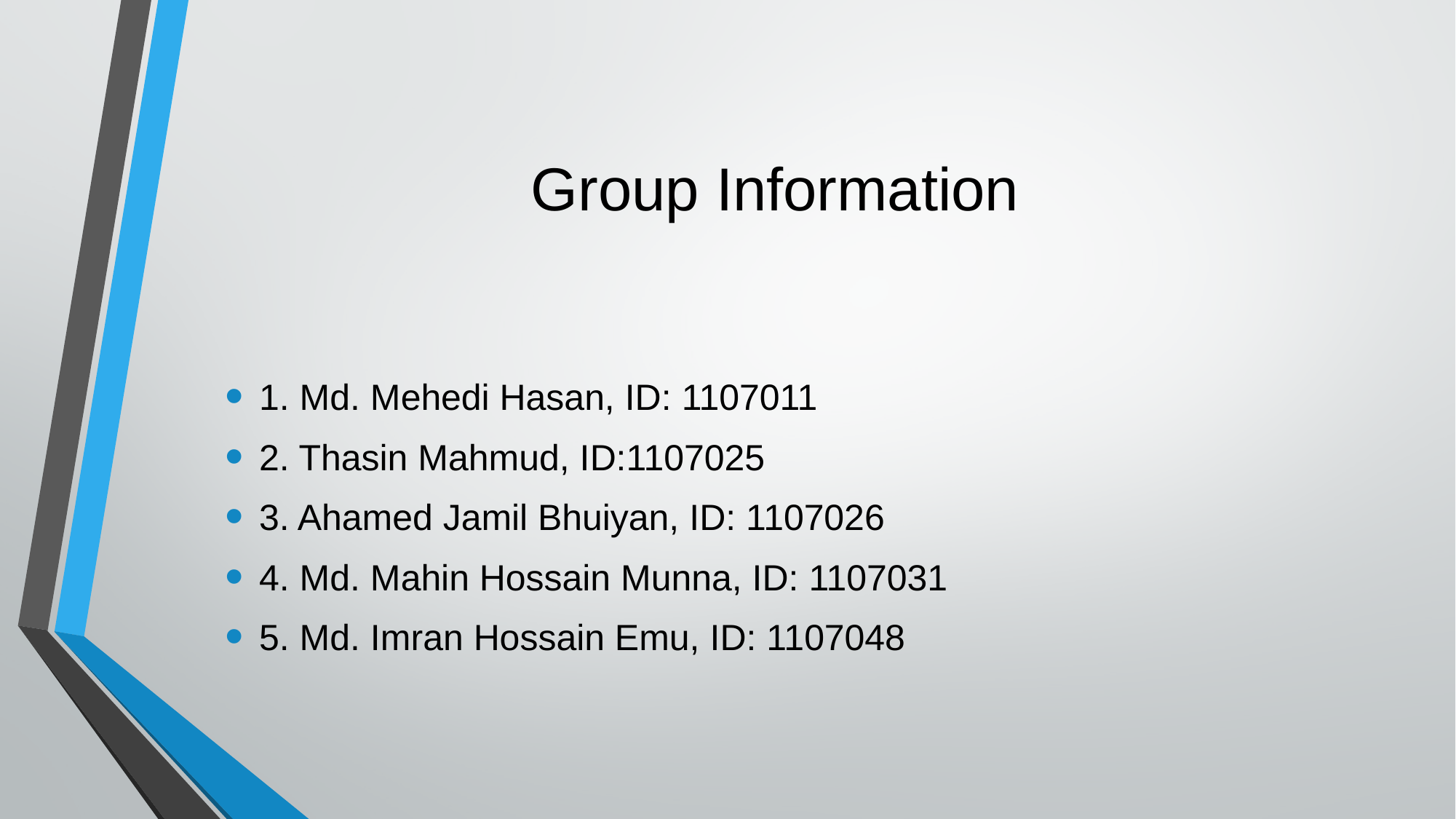

# Group Information

1. Md. Mehedi Hasan, ID: 1107011
2. Thasin Mahmud, ID:1107025
3. Ahamed Jamil Bhuiyan, ID: 1107026
4. Md. Mahin Hossain Munna, ID: 1107031
5. Md. Imran Hossain Emu, ID: 1107048